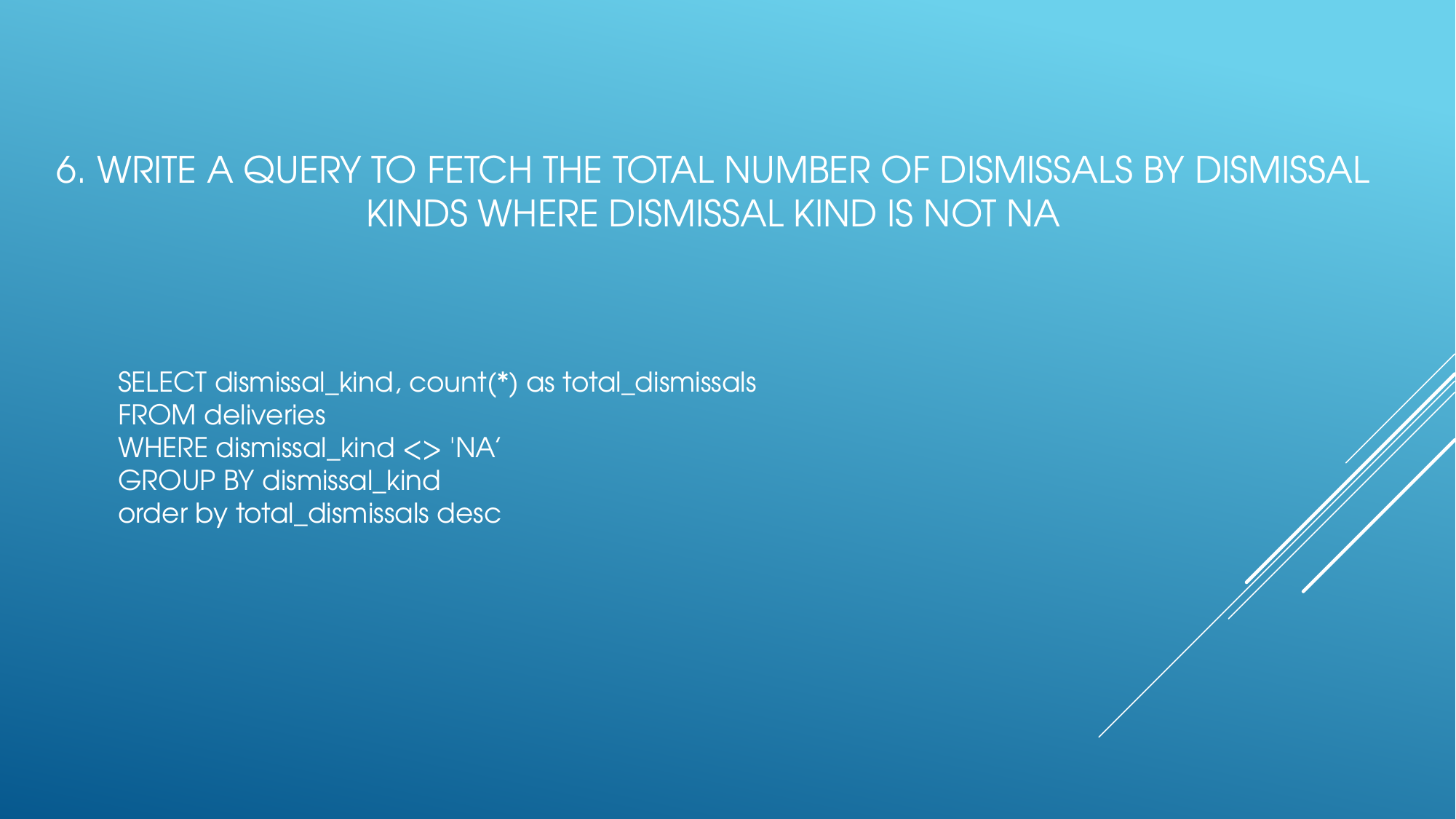

# 6. Write a query to fetch the total number of dismissals by dismissal kinds where dismissal kind is not NA
SELECT dismissal_kind, count(*) as total_dismissals
FROM deliveries
WHERE dismissal_kind <> 'NA’
GROUP BY dismissal_kind
order by total_dismissals desc